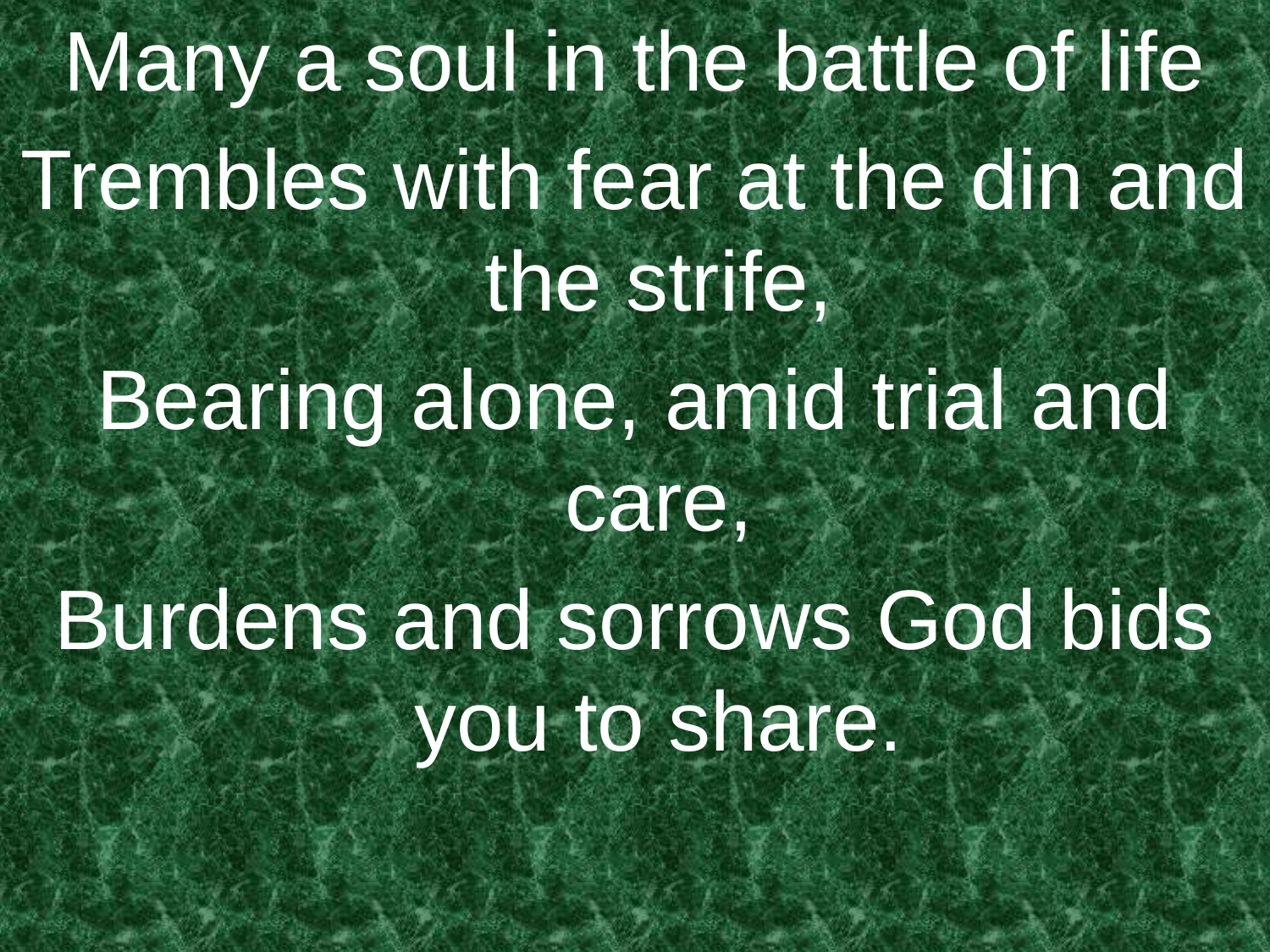

Many a soul in the battle of life
Trembles with fear at the din and the strife,
Bearing alone, amid trial and care,
Burdens and sorrows God bids you to share.